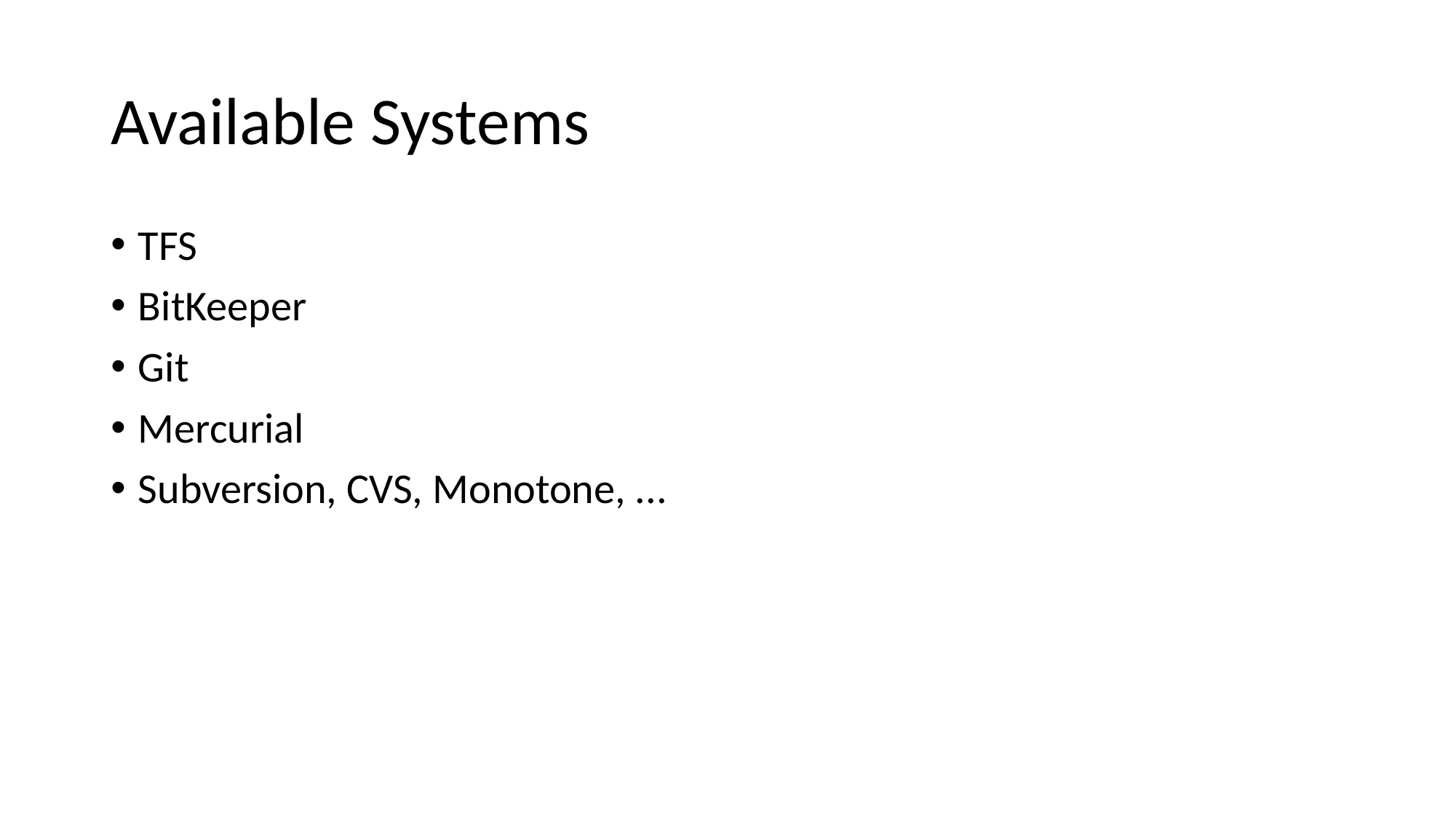

# Available Systems
TFS
BitKeeper
Git
Mercurial
Subversion, CVS, Monotone, ...